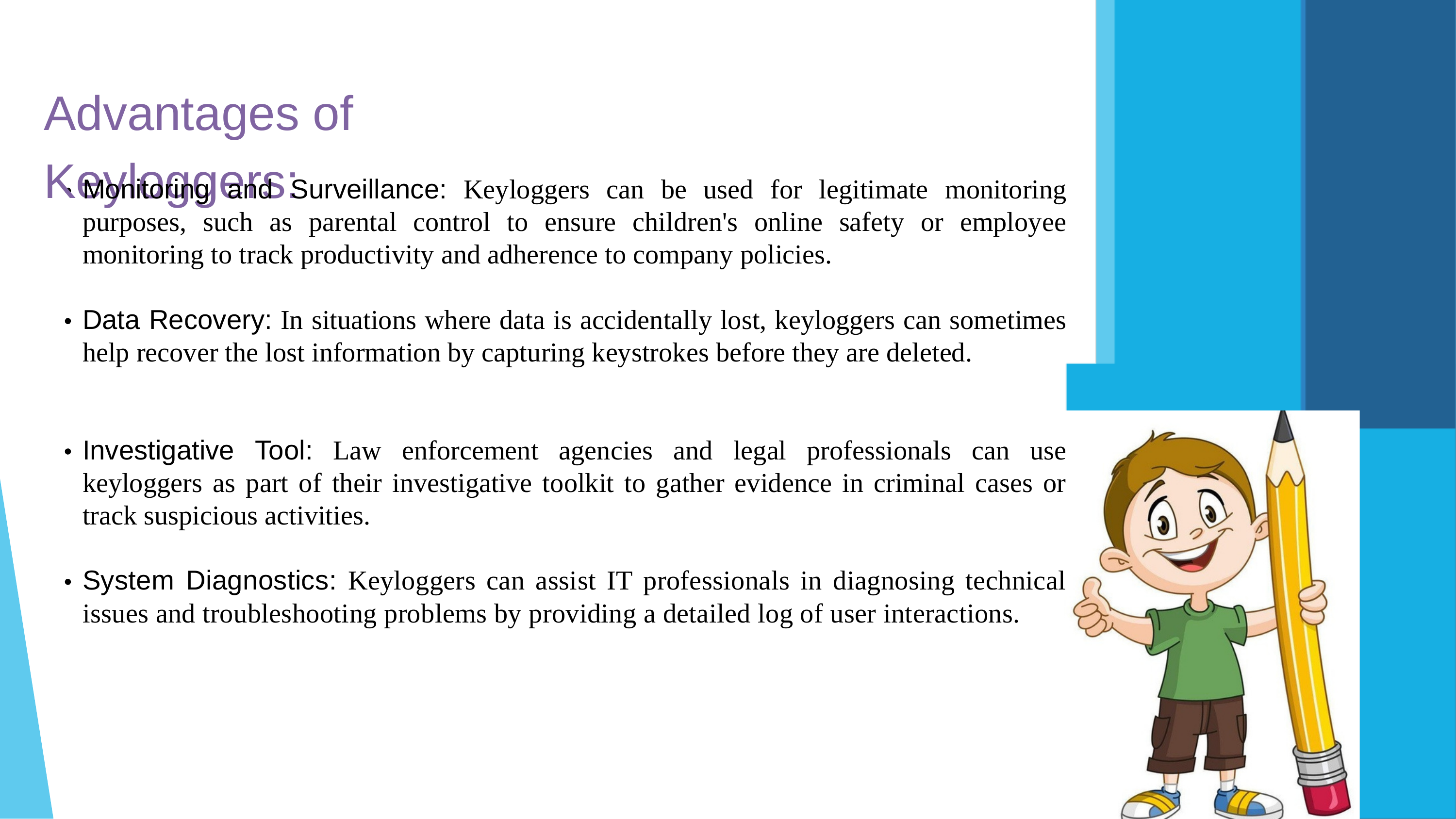

Advantages of Keyloggers:
Monitoring and Surveillance: Keyloggers can be used for legitimate monitoring purposes, such as parental control to ensure children's online safety or employee monitoring to track productivity and adherence to company policies.

Data Recovery: In situations where data is accidentally lost, keyloggers can sometimes help recover the lost information by capturing keystrokes before they are deleted.

Investigative Tool: Law enforcement agencies and legal professionals can use keyloggers as part of their investigative toolkit to gather evidence in criminal cases or track suspicious activities.

System Diagnostics: Keyloggers can assist IT professionals in diagnosing technical issues and troubleshooting problems by providing a detailed log of user interactions.